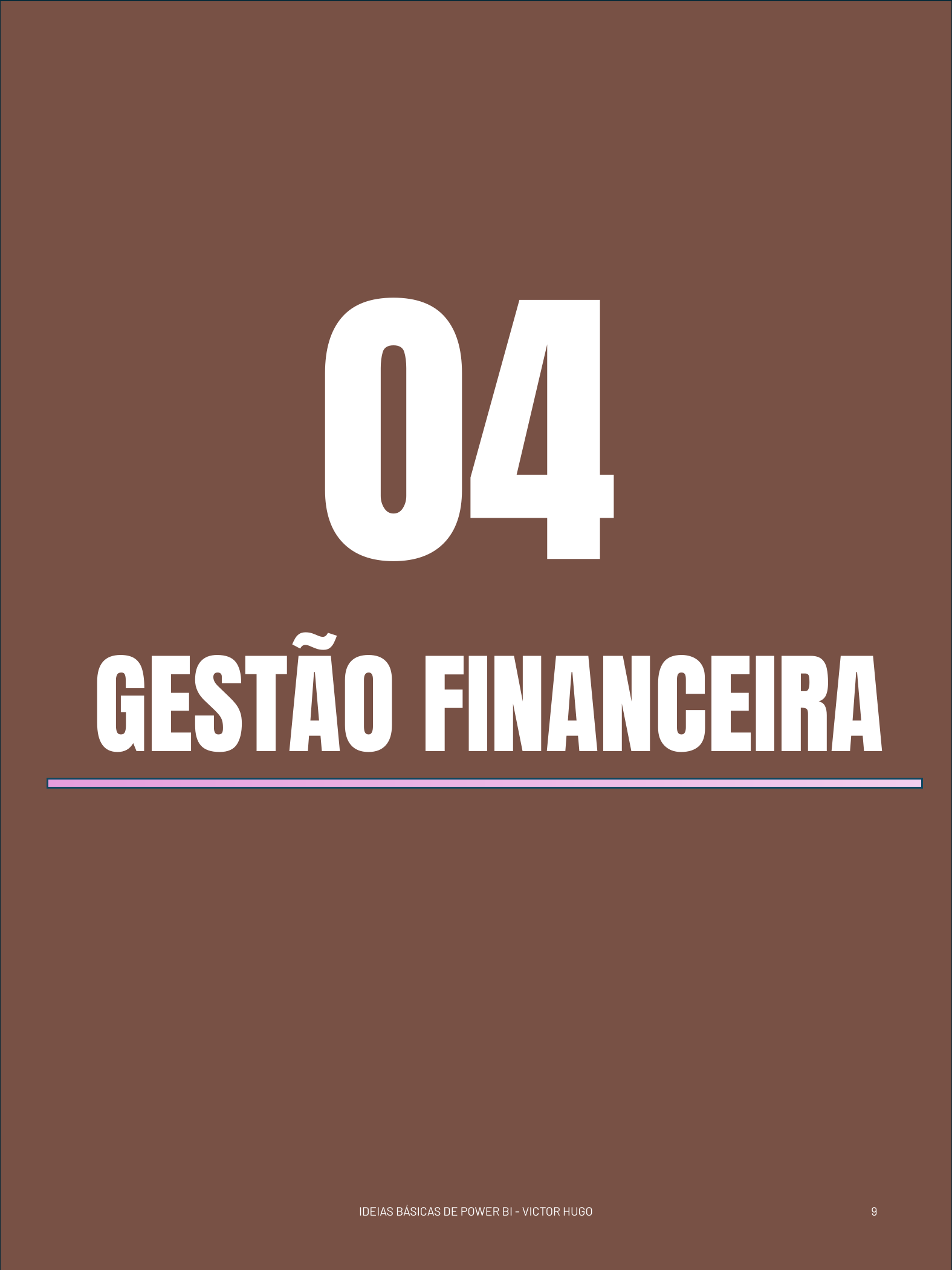

04
GESTÃO FINANCEIRA

IDEIAS BÁSICAS DE POWER BI - VICTOR HUGO
9